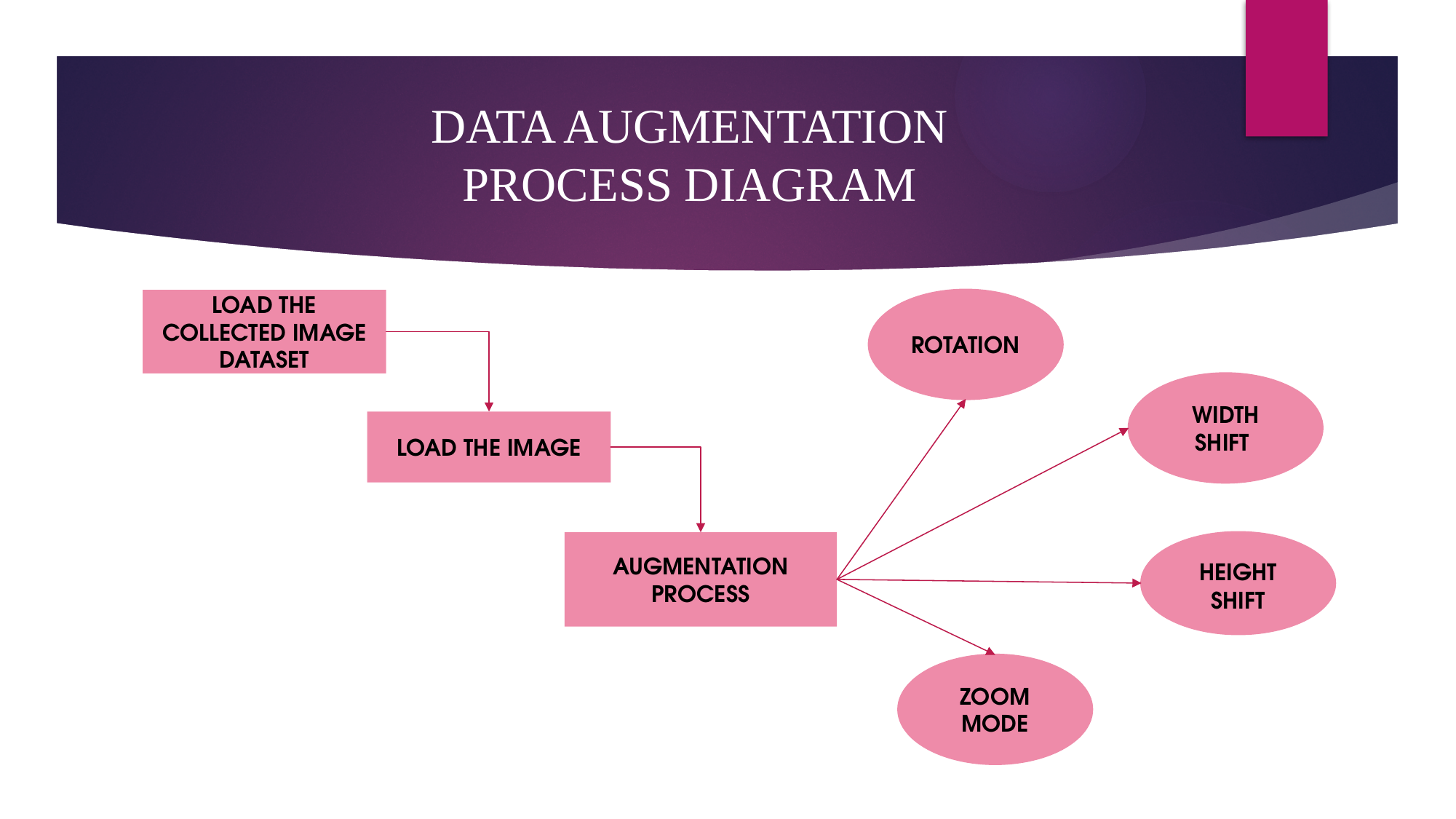

DATA AUGMENTATION PROCESS DIAGRAM
LOAD THE COLLECTED IMAGE DATASET
ROTATION
WIDTH SHIFT
LOAD THE IMAGE
AUGMENTATION PROCESS
HEIGHT SHIFT
ZOOM MODE